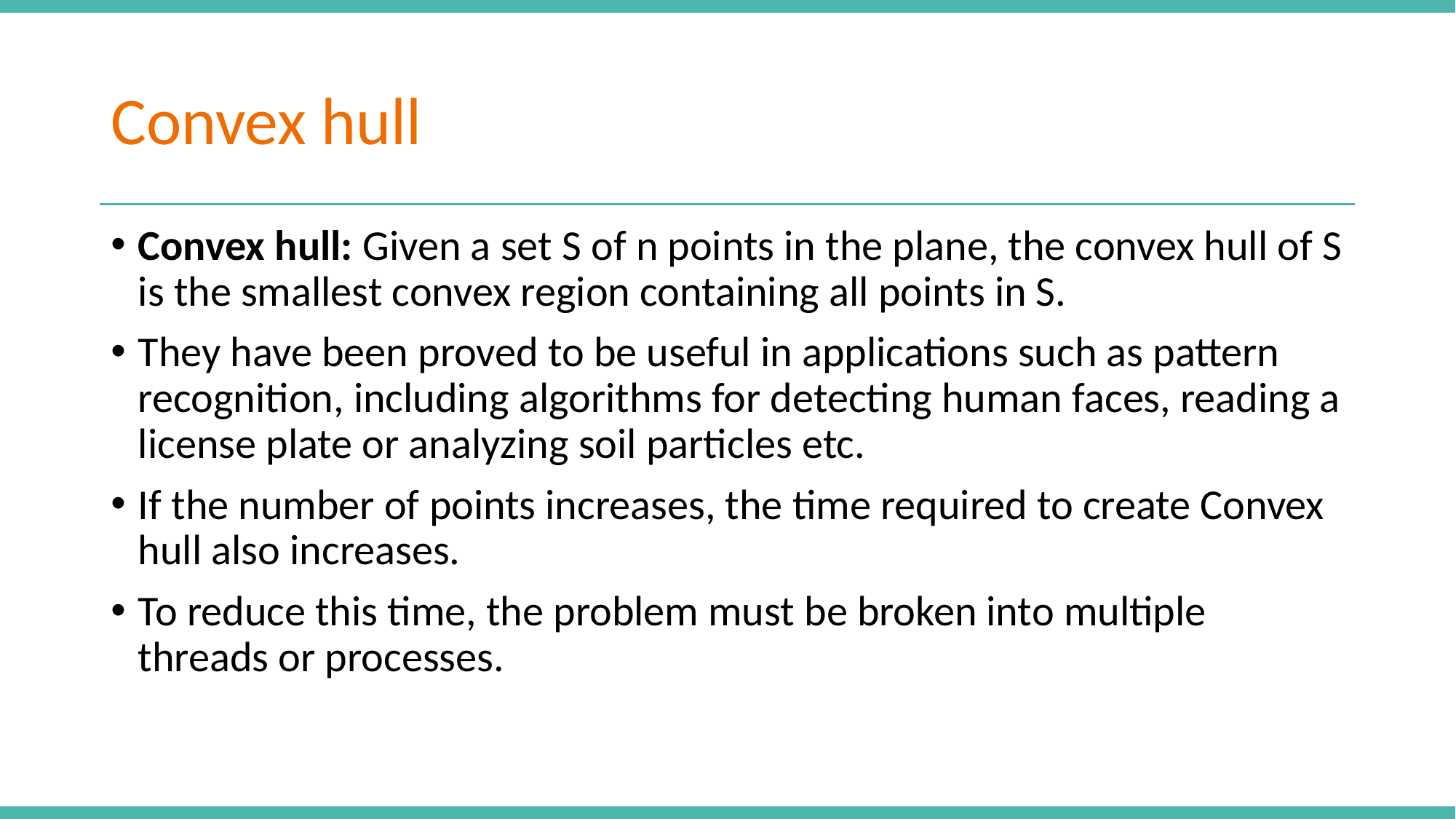

# Convex hull
Convex hull: Given a set S of n points in the plane, the convex hull of S is the smallest convex region containing all points in S.
They have been proved to be useful in applications such as pattern recognition, including algorithms for detecting human faces, reading a license plate or analyzing soil particles etc.
If the number of points increases, the time required to create Convex hull also increases.
To reduce this time, the problem must be broken into multiple threads or processes.